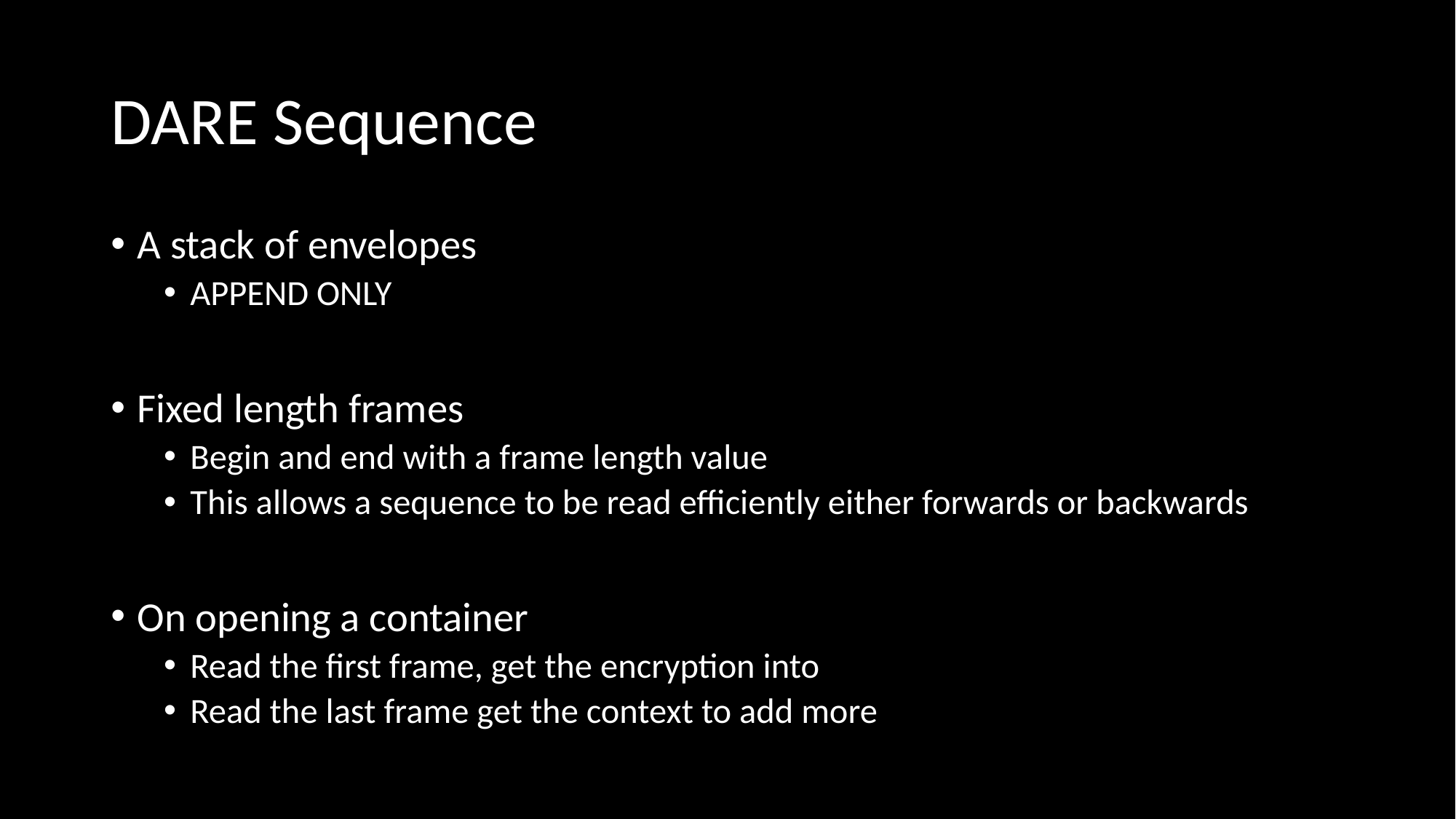

# DARE Sequence
A stack of envelopes
APPEND ONLY

Fixed length frames
Begin and end with a frame length value
This allows a sequence to be read efficiently either forwards or backwards

On opening a container
Read the first frame, get the encryption into
Read the last frame get the context to add more